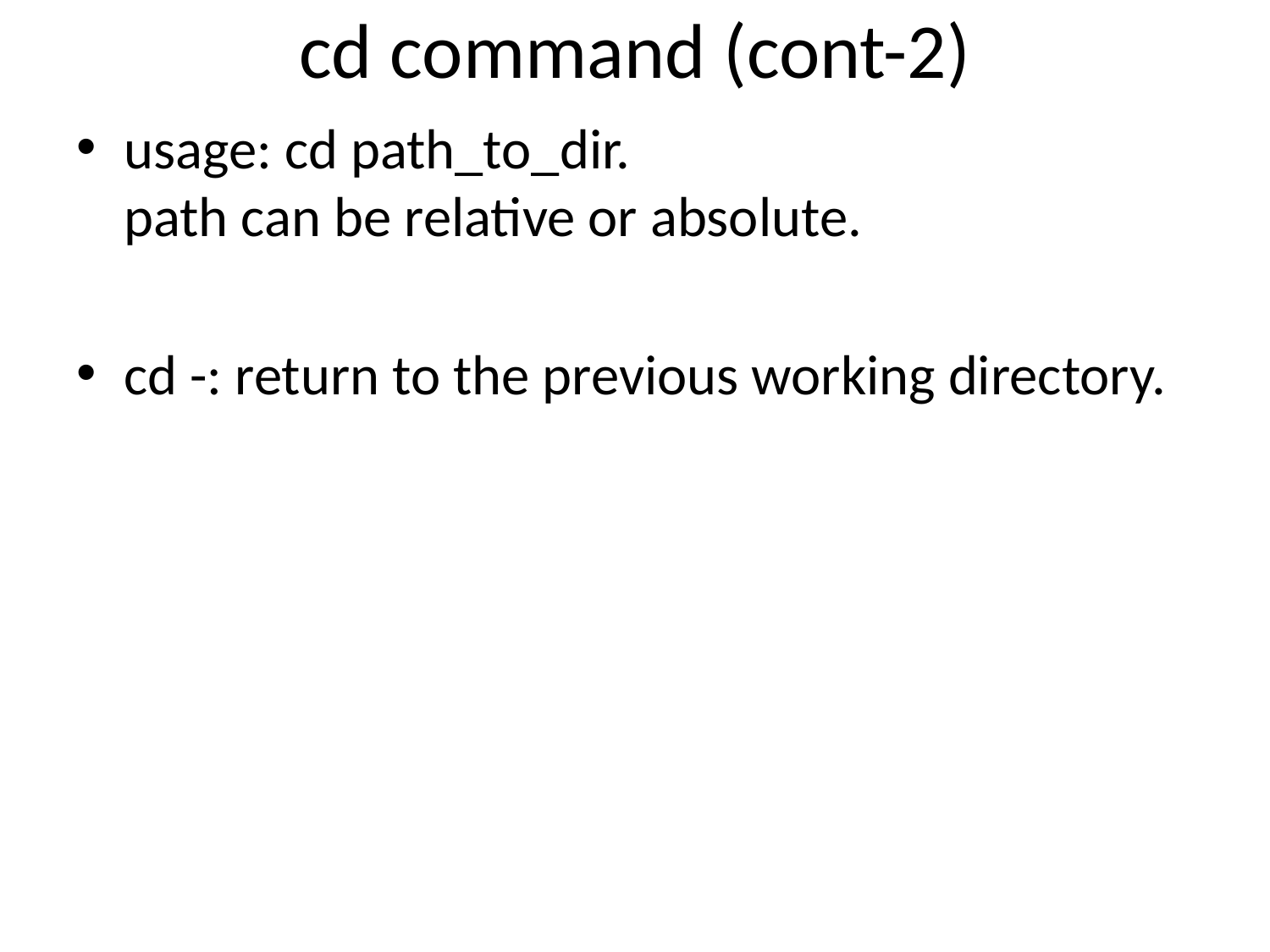

# cd command (cont-2)
usage: cd path_to_dir.
path can be relative or absolute.

cd -: return to the previous working directory.